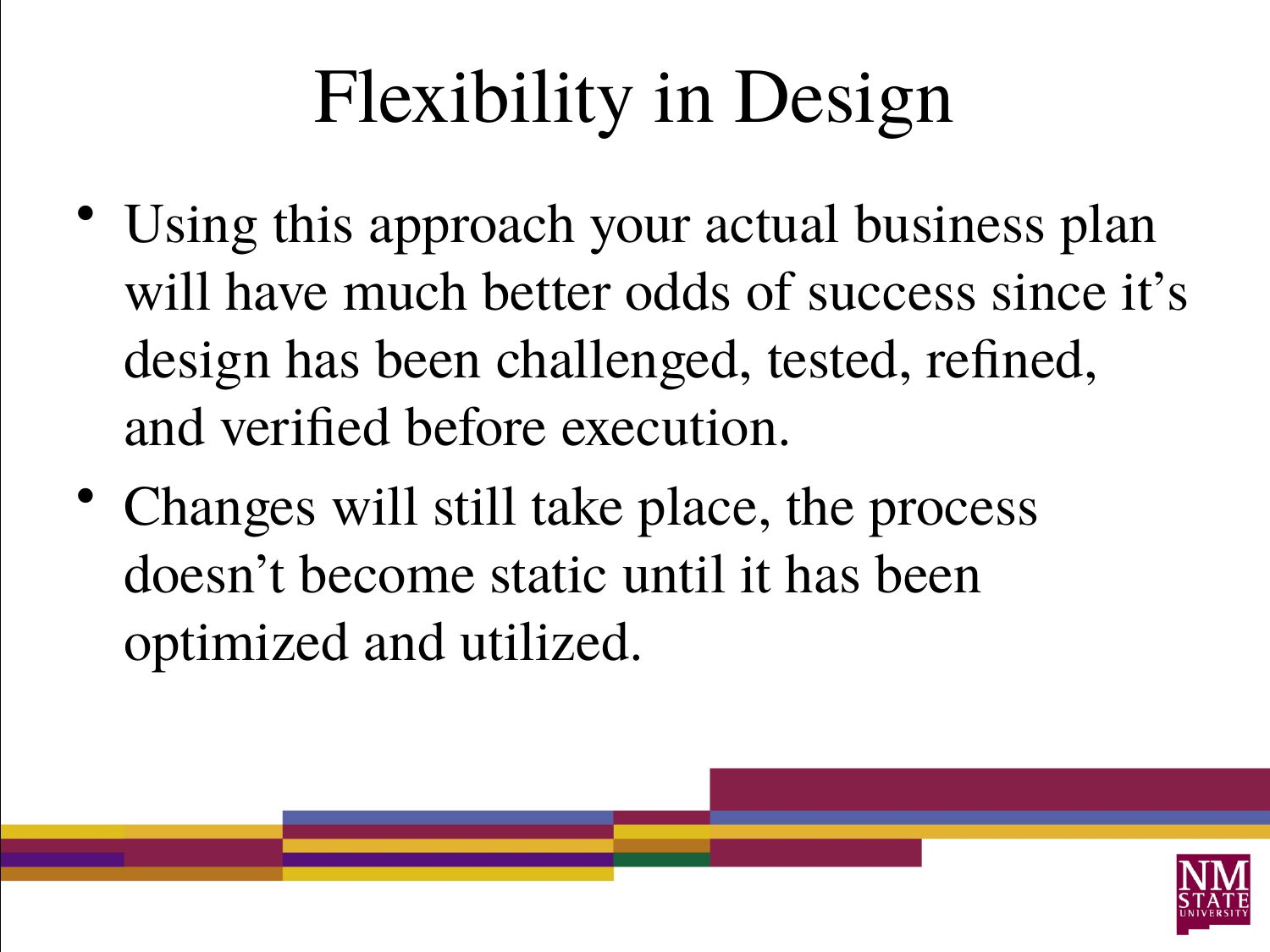

# Flexibility in Design
Using this approach your actual business plan will have much better odds of success since it’s design has been challenged, tested, refined, and verified before execution.
Changes will still take place, the process doesn’t become static until it has been optimized and utilized.